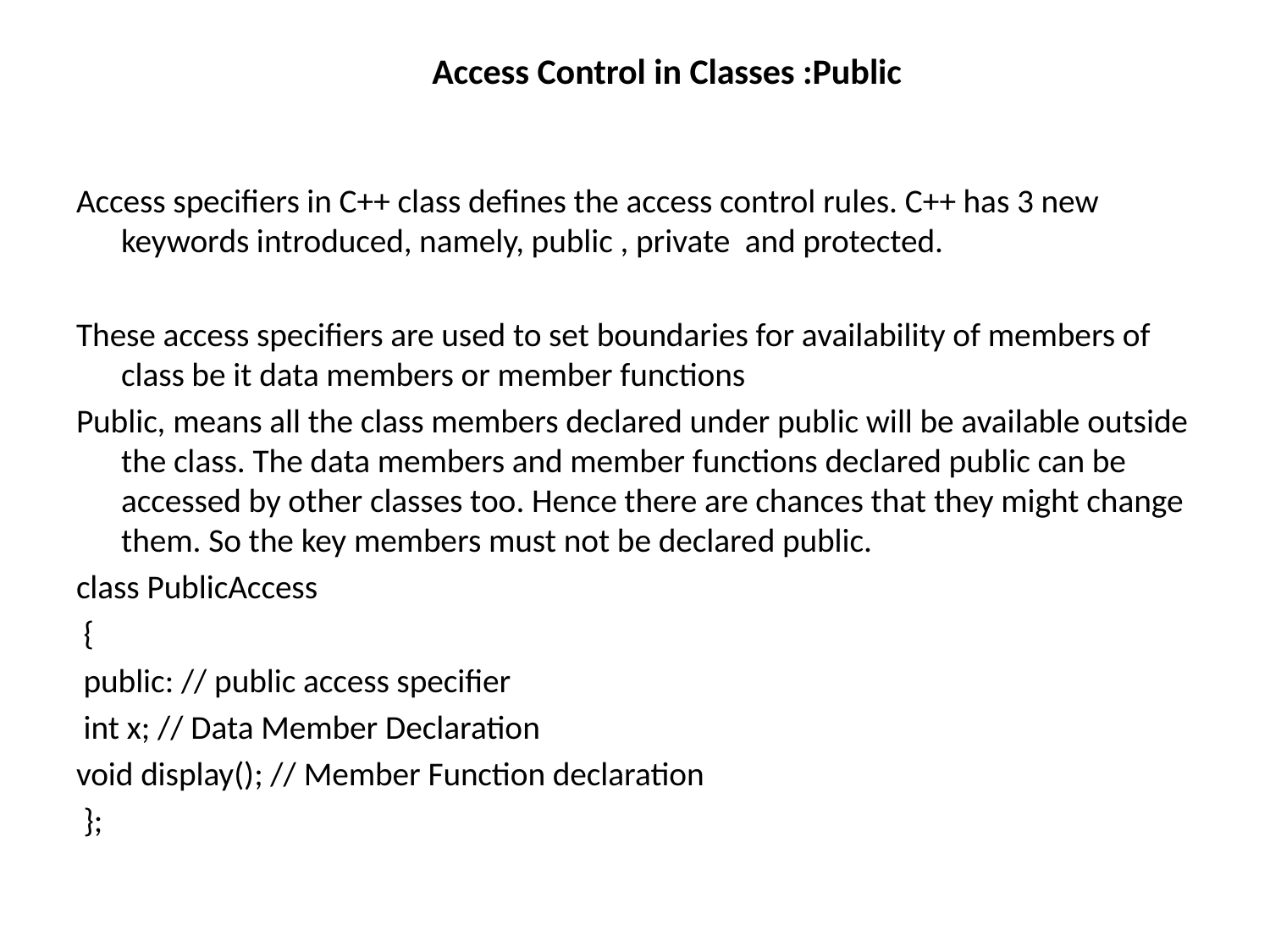

# Access Control in Classes :Public

Access specifiers in C++ class defines the access control rules. C++ has 3 new keywords introduced, namely, public , private  and protected.

These access specifiers are used to set boundaries for availability of members of class be it data members or member functions
Public, means all the class members declared under public will be available outside the class. The data members and member functions declared public can be accessed by other classes too. Hence there are chances that they might change them. So the key members must not be declared public.
class PublicAccess
 {
 public: // public access specifier
 int x; // Data Member Declaration
void display(); // Member Function declaration
 };